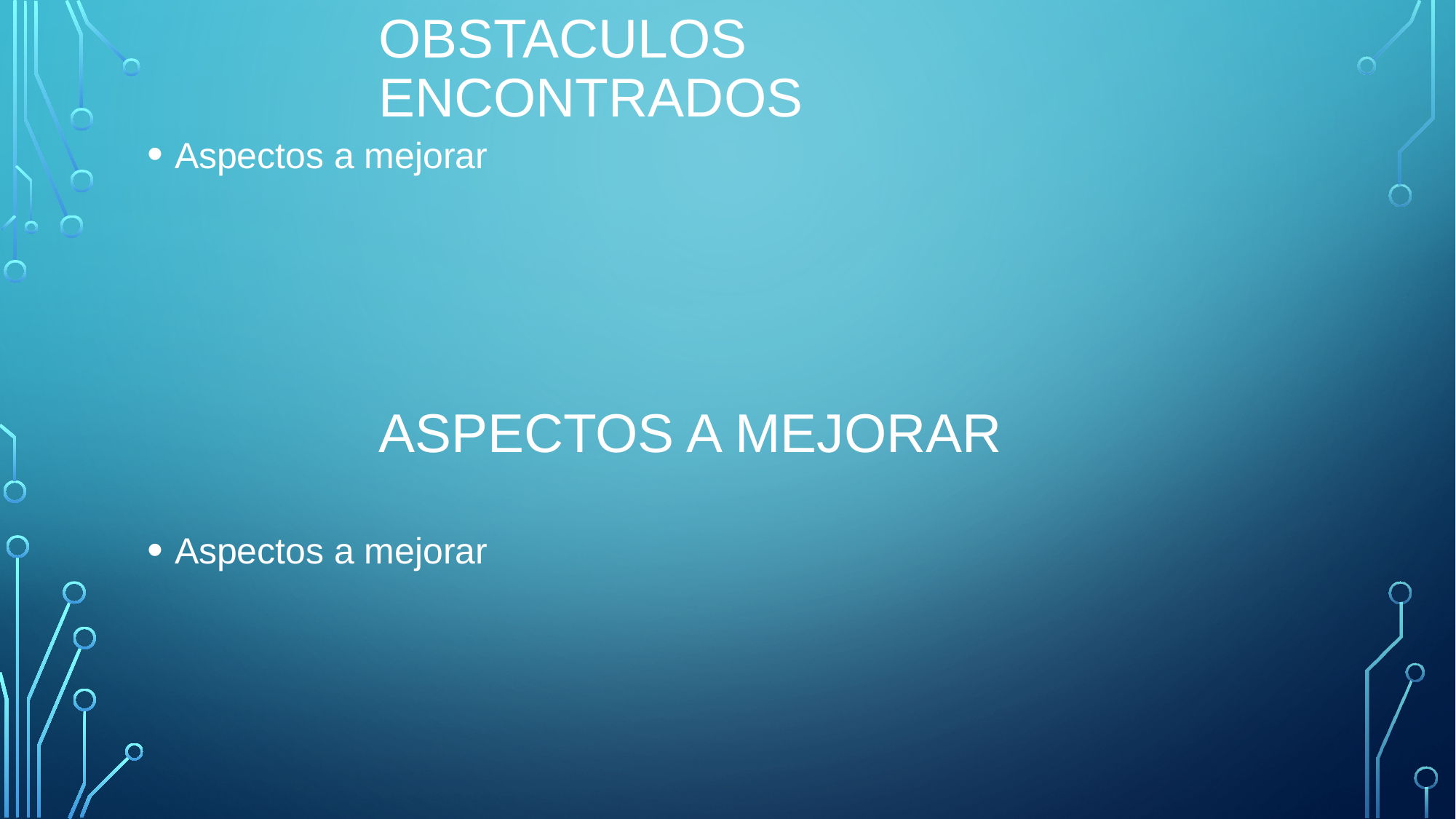

# Obstaculos encontrados
Aspectos a mejorar

Aspectos a mejorar
Aspectos a mejorar